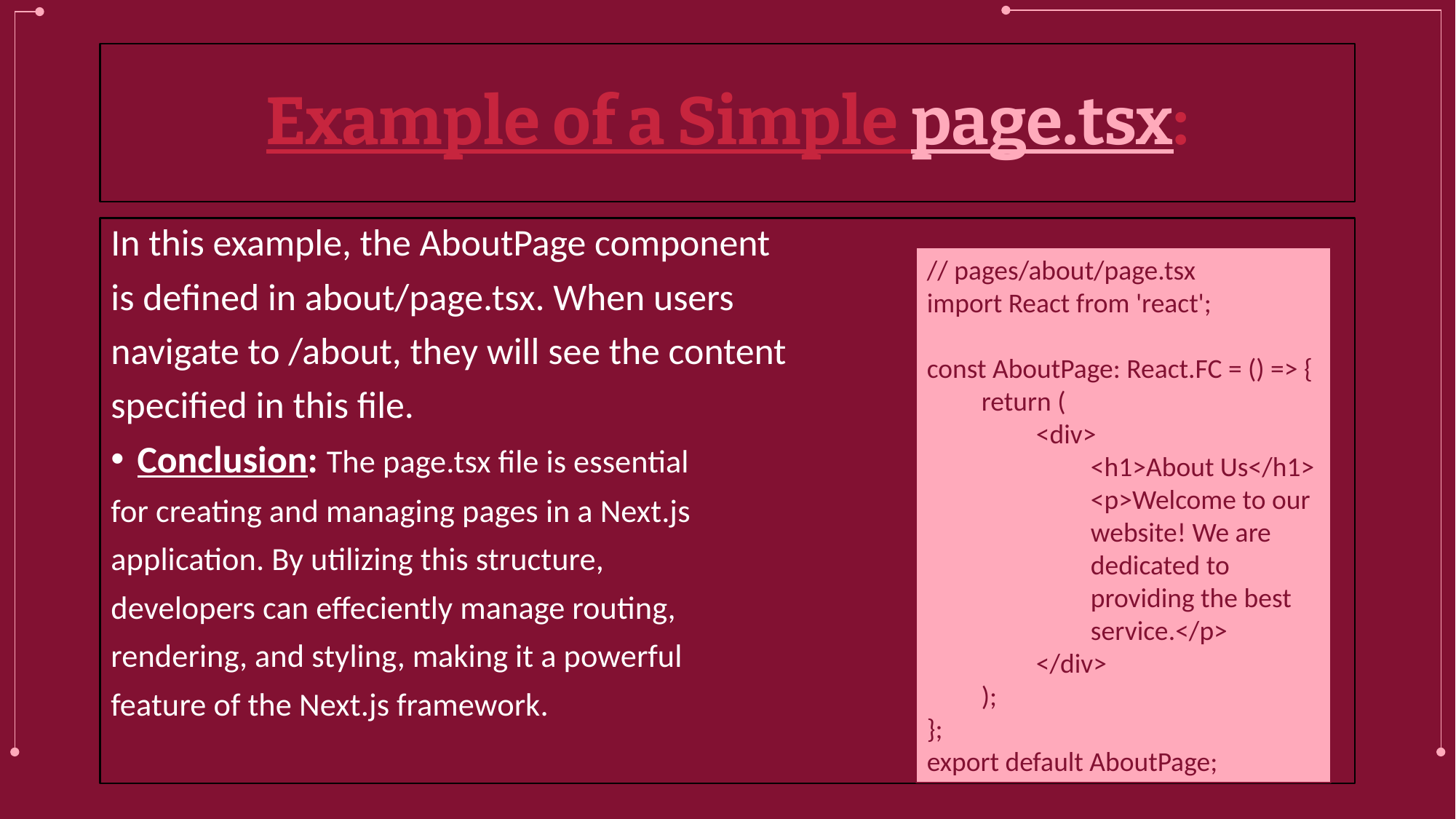

# Example of a Simple page.tsx:
In this example, the AboutPage component
is defined in about/page.tsx. When users
navigate to /about, they will see the content
specified in this file.
Conclusion: The page.tsx file is essential
for creating and managing pages in a Next.js
application. By utilizing this structure,
developers can effeciently manage routing,
rendering, and styling, making it a powerful
feature of the Next.js framework.

// pages/about/page.tsx
import React from 'react';

const AboutPage: React.FC = () => {
return (
<div>
<h1>About Us</h1>
<p>Welcome to our website! We are dedicated to providing the best service.</p>
</div>
);
};
export default AboutPage;